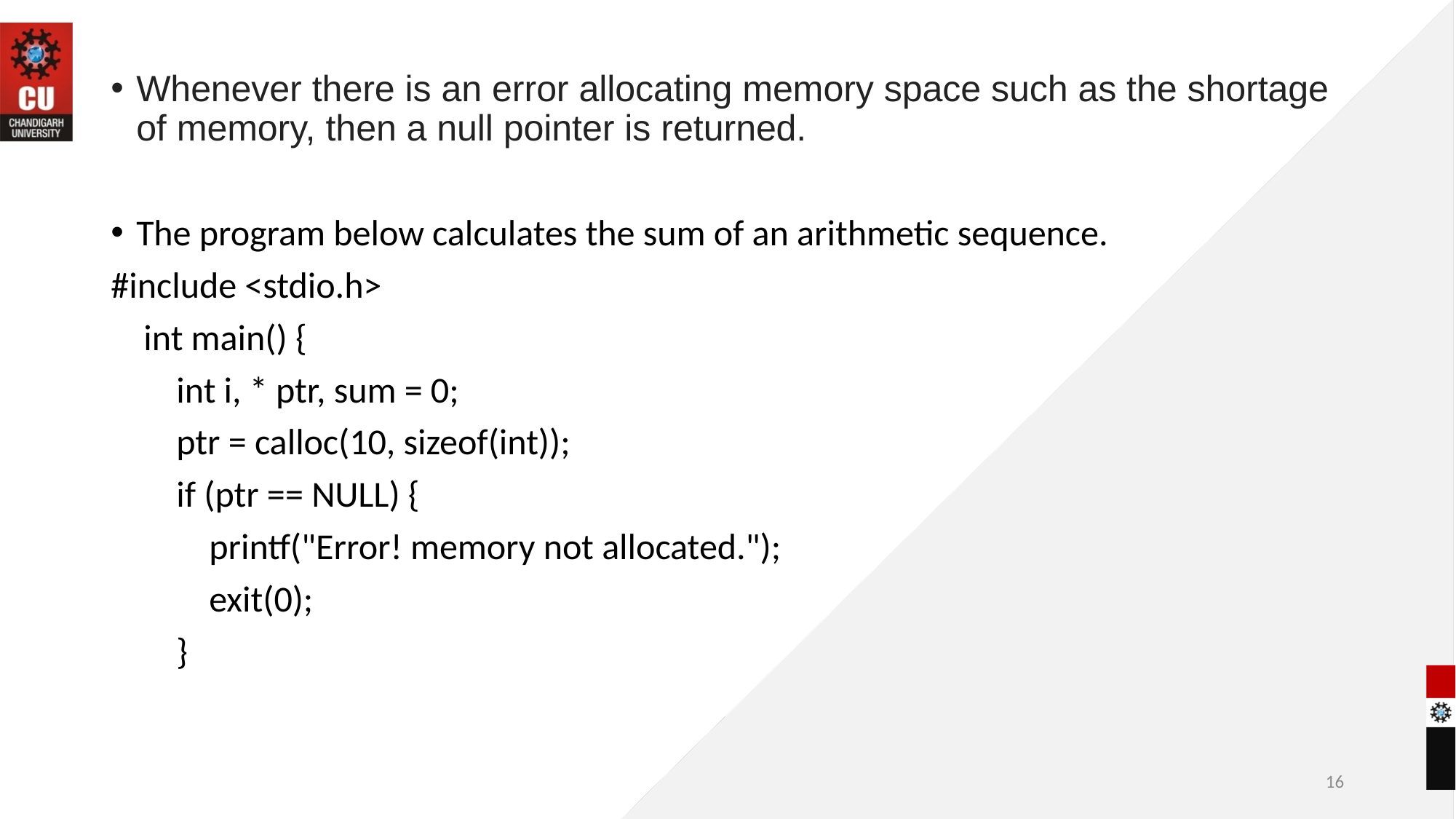

Whenever there is an error allocating memory space such as the shortage of memory, then a null pointer is returned.

The program below calculates the sum of an arithmetic sequence.
#include <stdio.h>
    int main() {
        int i, * ptr, sum = 0;
        ptr = calloc(10, sizeof(int));
        if (ptr == NULL) {
            printf("Error! memory not allocated.");
            exit(0);
        }

16